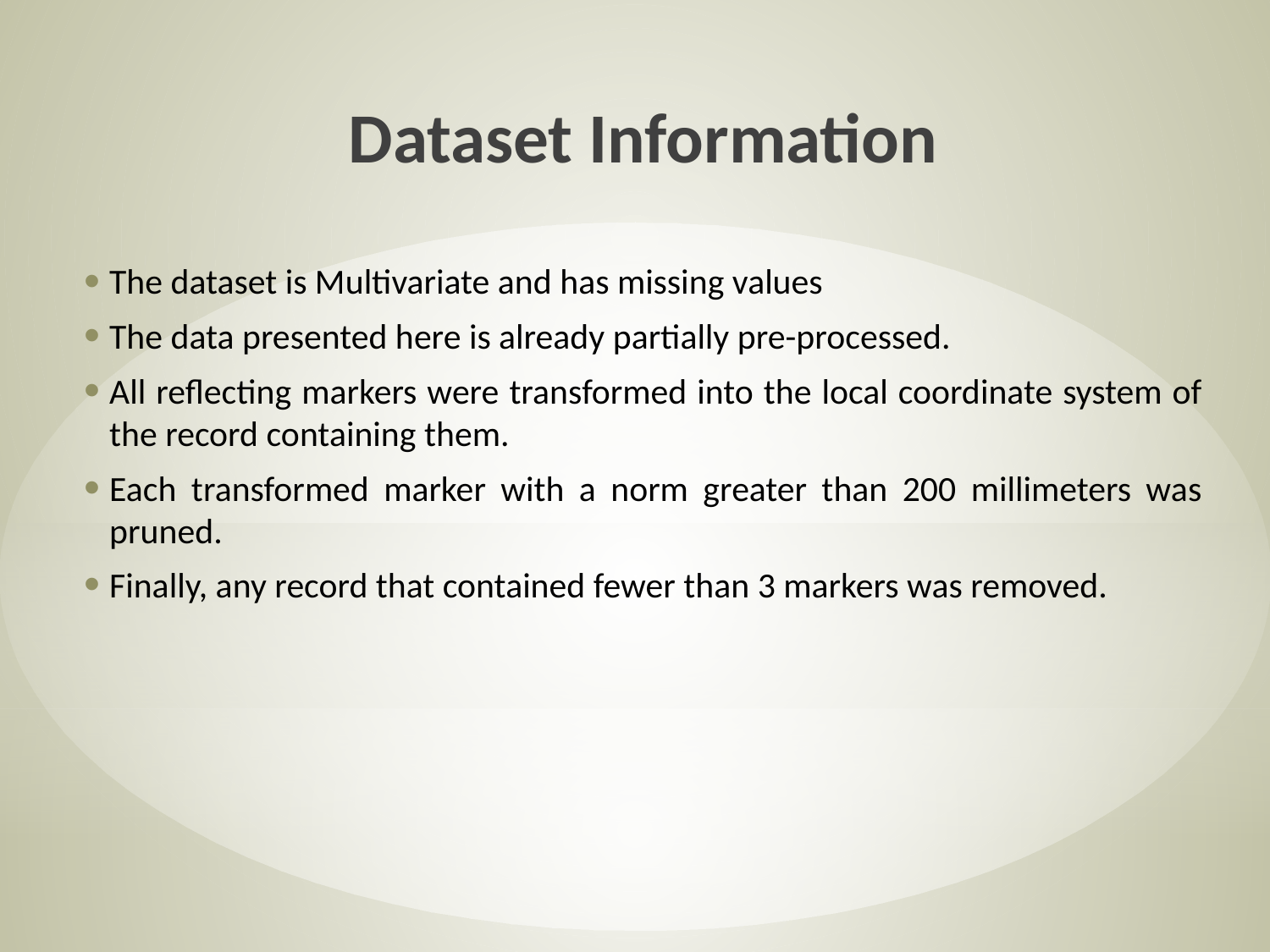

Dataset Information

The dataset is Multivariate and has missing values
The data presented here is already partially pre-processed.
All reflecting markers were transformed into the local coordinate system of the record containing them.
Each transformed marker with a norm greater than 200 millimeters was pruned.
Finally, any record that contained fewer than 3 markers was removed.